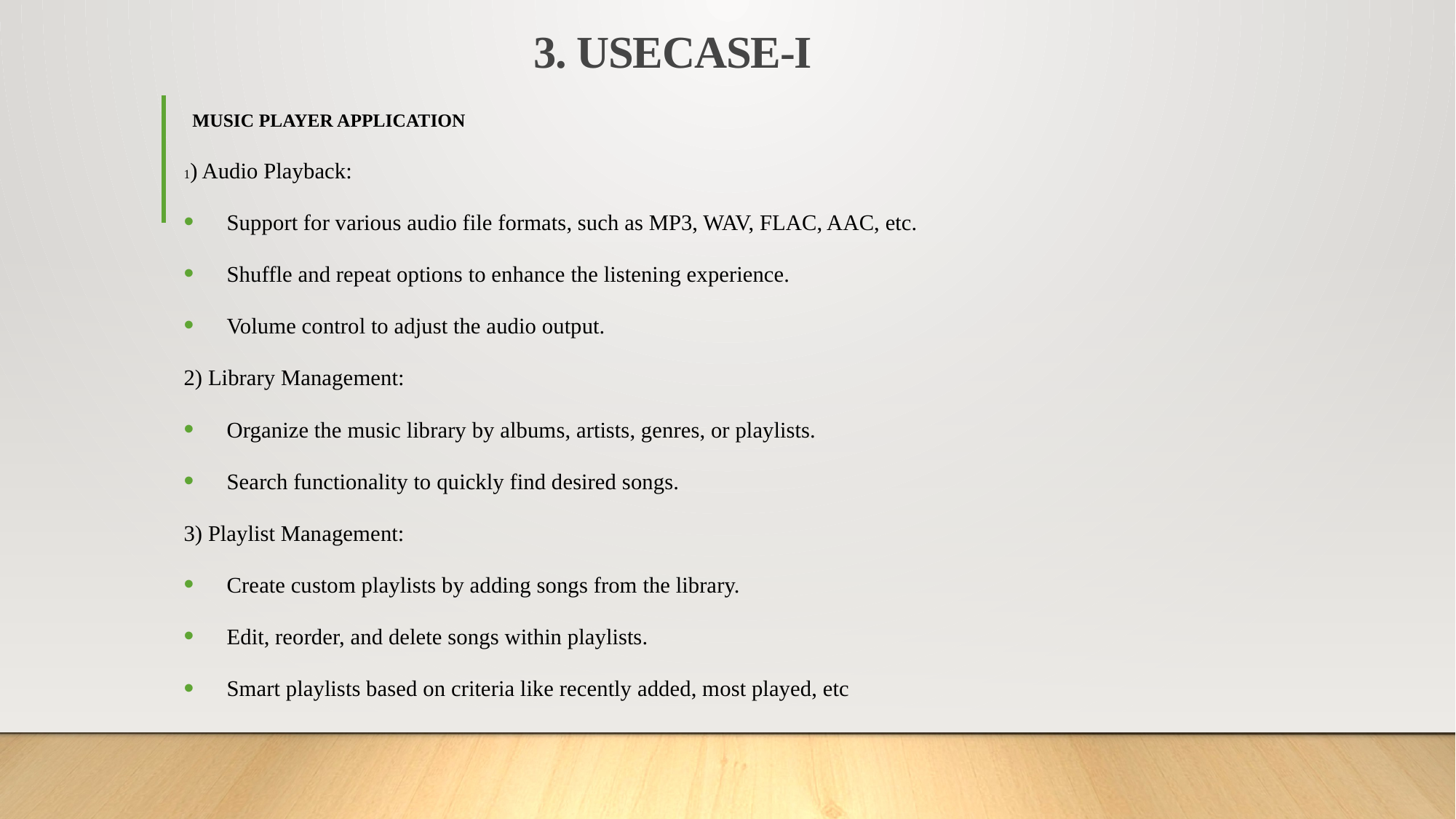

3. USECASE-I
MUSIC PLAYER APPLICATION
1) Audio Playback:
Support for various audio file formats, such as MP3, WAV, FLAC, AAC, etc.
Shuffle and repeat options to enhance the listening experience.
Volume control to adjust the audio output.
2) Library Management:
Organize the music library by albums, artists, genres, or playlists.
Search functionality to quickly find desired songs.
3) Playlist Management:
Create custom playlists by adding songs from the library.
Edit, reorder, and delete songs within playlists.
Smart playlists based on criteria like recently added, most played, etc